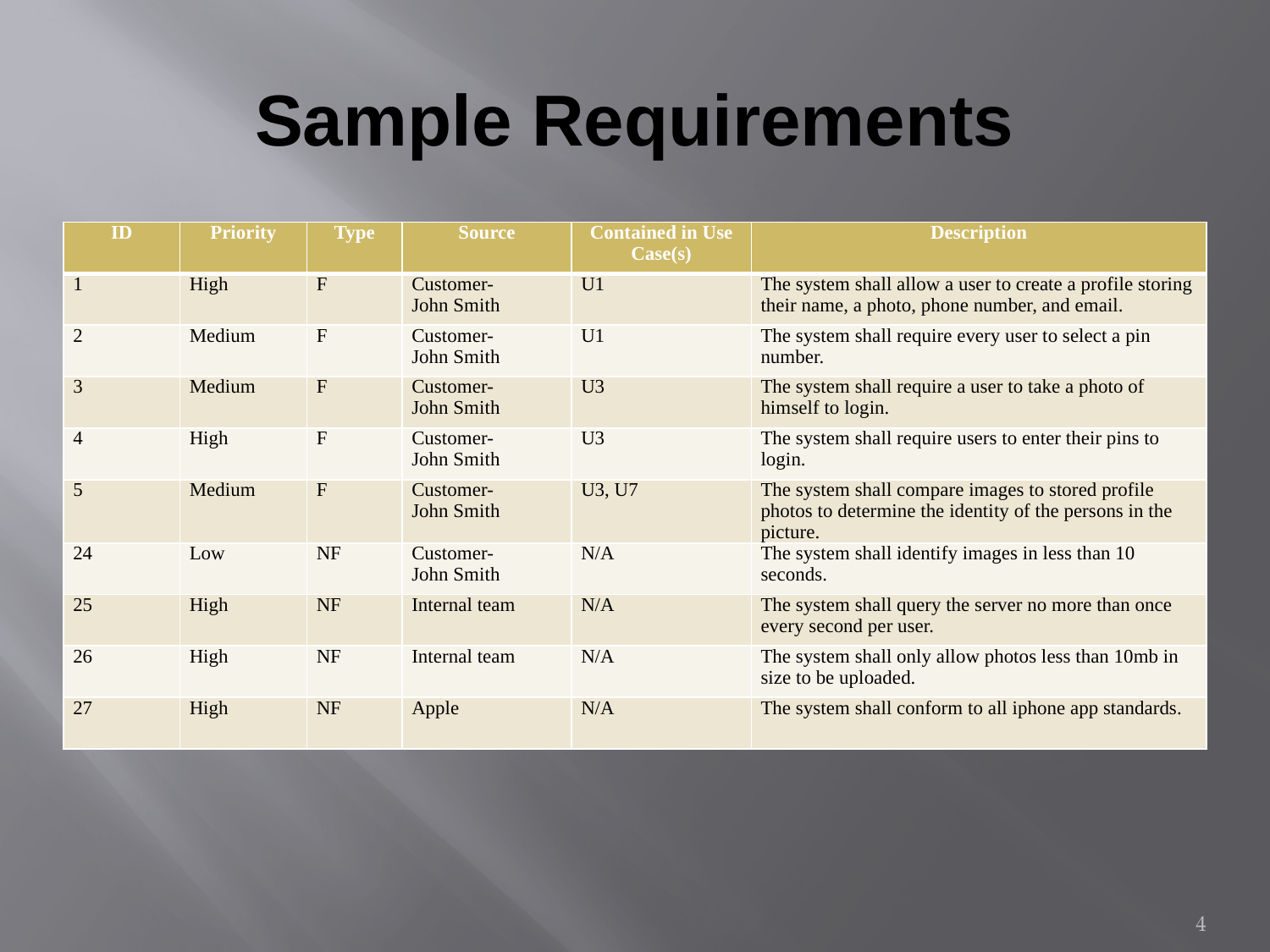

# Sample Requirements
| ID | Priority | Type | Source | Contained in Use Case(s) | Description |
| --- | --- | --- | --- | --- | --- |
| 1 | High | F | Customer- John Smith | U1 | The system shall allow a user to create a profile storing their name, a photo, phone number, and email. |
| 2 | Medium | F | Customer- John Smith | U1 | The system shall require every user to select a pin number. |
| 3 | Medium | F | Customer- John Smith | U3 | The system shall require a user to take a photo of himself to login. |
| 4 | High | F | Customer- John Smith | U3 | The system shall require users to enter their pins to login. |
| 5 | Medium | F | Customer- John Smith | U3, U7 | The system shall compare images to stored profile photos to determine the identity of the persons in the picture. |
| 24 | Low | NF | Customer- John Smith | N/A | The system shall identify images in less than 10 seconds. |
| 25 | High | NF | Internal team | N/A | The system shall query the server no more than once every second per user. |
| 26 | High | NF | Internal team | N/A | The system shall only allow photos less than 10mb in size to be uploaded. |
| 27 | High | NF | Apple | N/A | The system shall conform to all iphone app standards. |
4